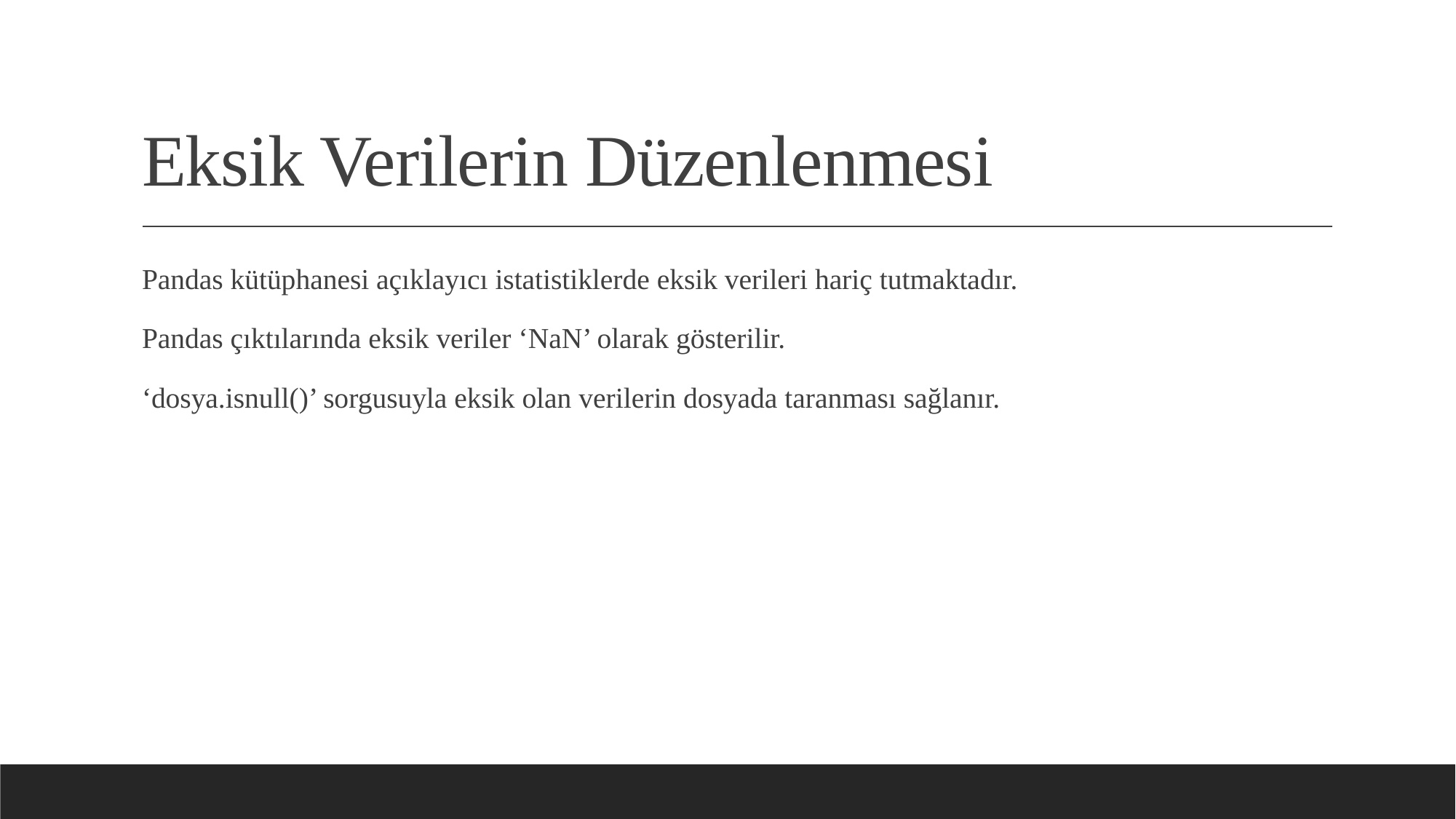

# Eksik Verilerin Düzenlenmesi
Pandas kütüphanesi açıklayıcı istatistiklerde eksik verileri hariç tutmaktadır.
Pandas çıktılarında eksik veriler ‘NaN’ olarak gösterilir.
‘dosya.isnull()’ sorgusuyla eksik olan verilerin dosyada taranması sağlanır.